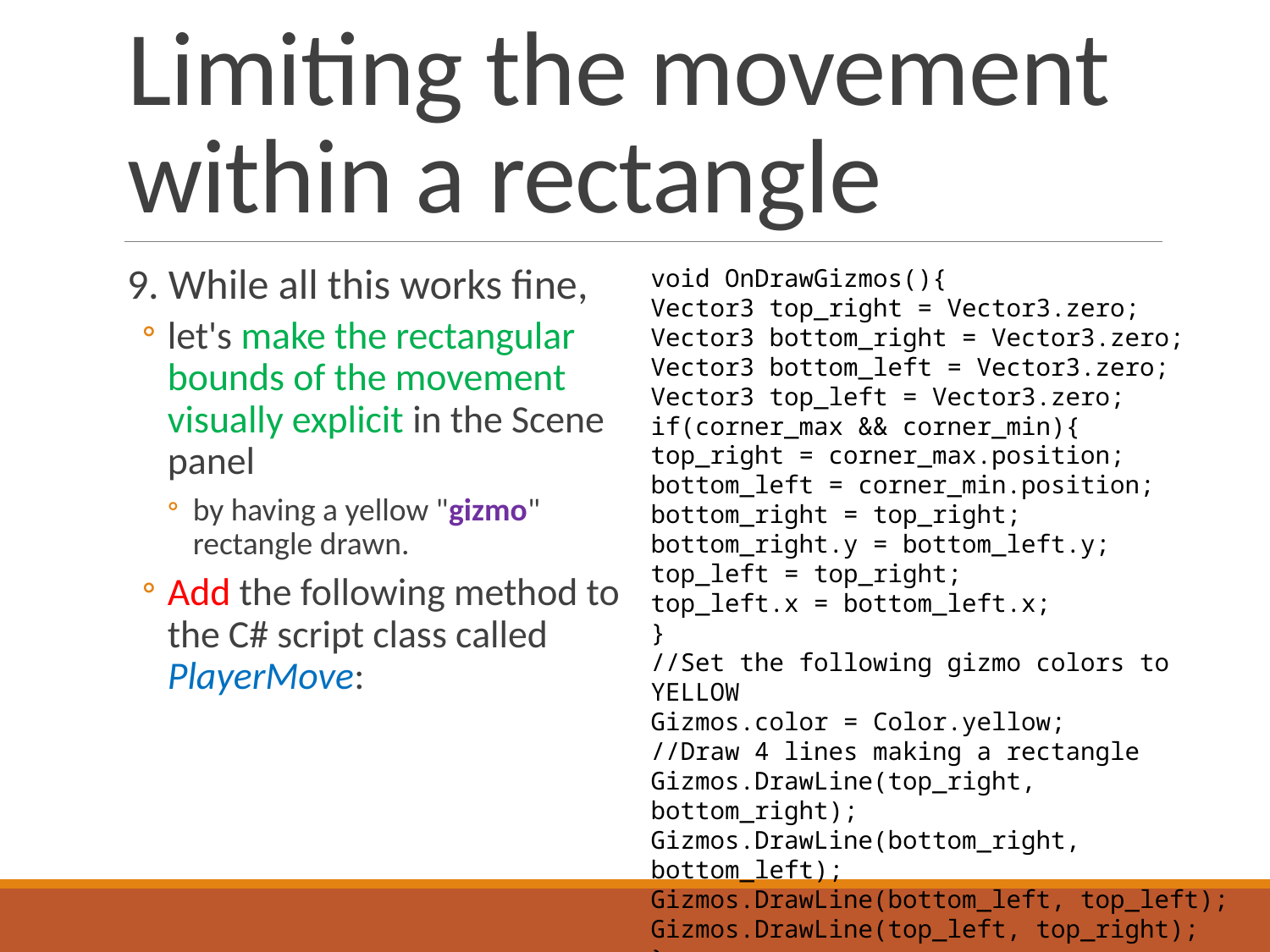

# Limiting the movement within a rectangle
9. While all this works fine,
let's make the rectangular bounds of the movement visually explicit in the Scene panel
by having a yellow "gizmo" rectangle drawn.
Add the following method to the C# script class called PlayerMove:
void OnDrawGizmos(){
Vector3 top_right = Vector3.zero; Vector3 bottom_right = Vector3.zero;
Vector3 bottom_left = Vector3.zero;
Vector3 top_left = Vector3.zero;
if(corner_max && corner_min){
top_right = corner_max.position;
bottom_left = corner_min.position;
bottom_right = top_right;
bottom_right.y = bottom_left.y;
top_left = top_right;
top_left.x = bottom_left.x;
}
//Set the following gizmo colors to YELLOW
Gizmos.color = Color.yellow;
//Draw 4 lines making a rectangle
Gizmos.DrawLine(top_right, bottom_right);
Gizmos.DrawLine(bottom_right, bottom_left);
Gizmos.DrawLine(bottom_left, top_left);
Gizmos.DrawLine(top_left, top_right);
}